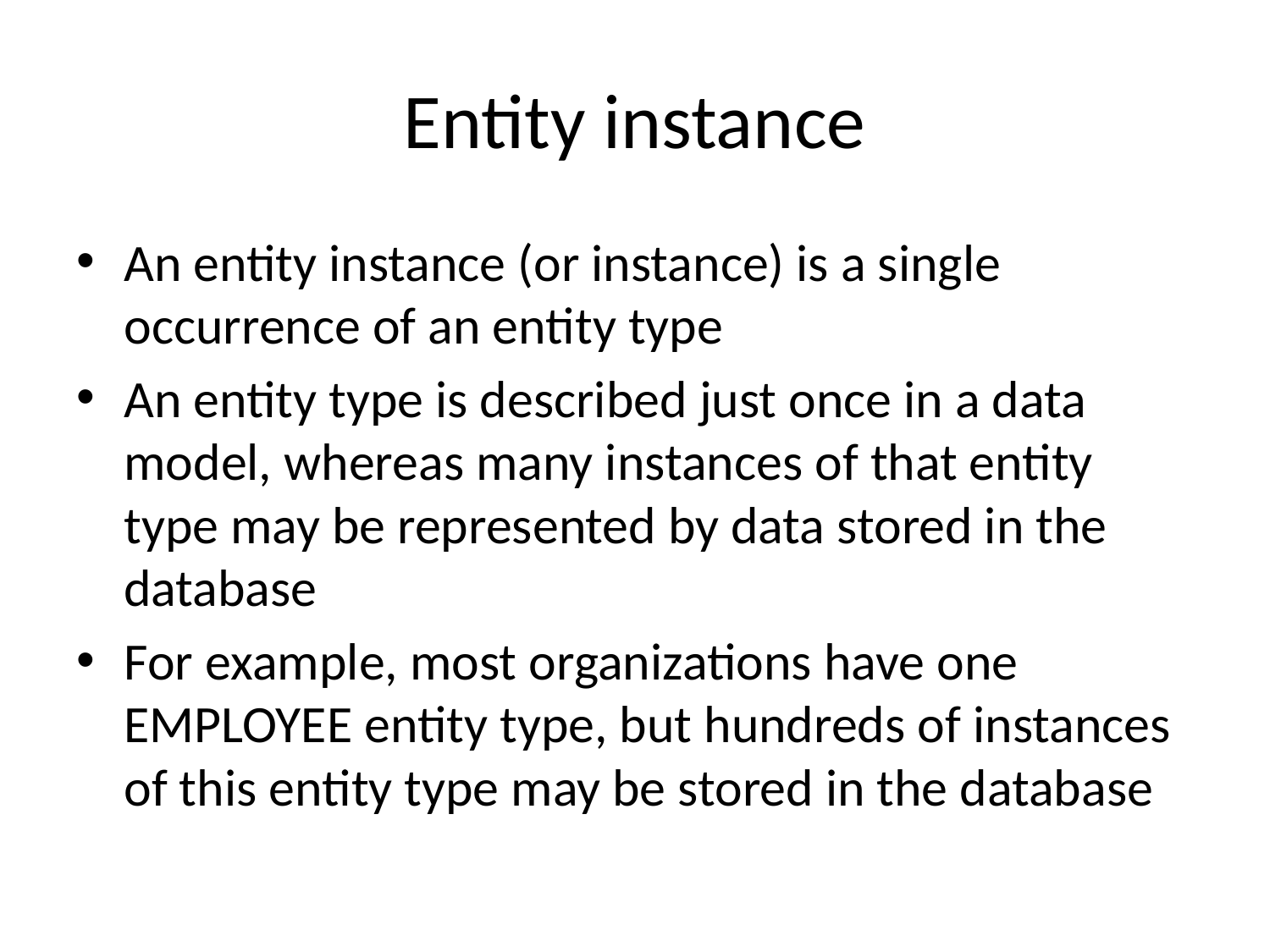

# Entity instance
An entity instance (or instance) is a single occurrence of an entity type
An entity type is described just once in a data model, whereas many instances of that entity type may be represented by data stored in the database
For example, most organizations have one EMPLOYEE entity type, but hundreds of instances of this entity type may be stored in the database